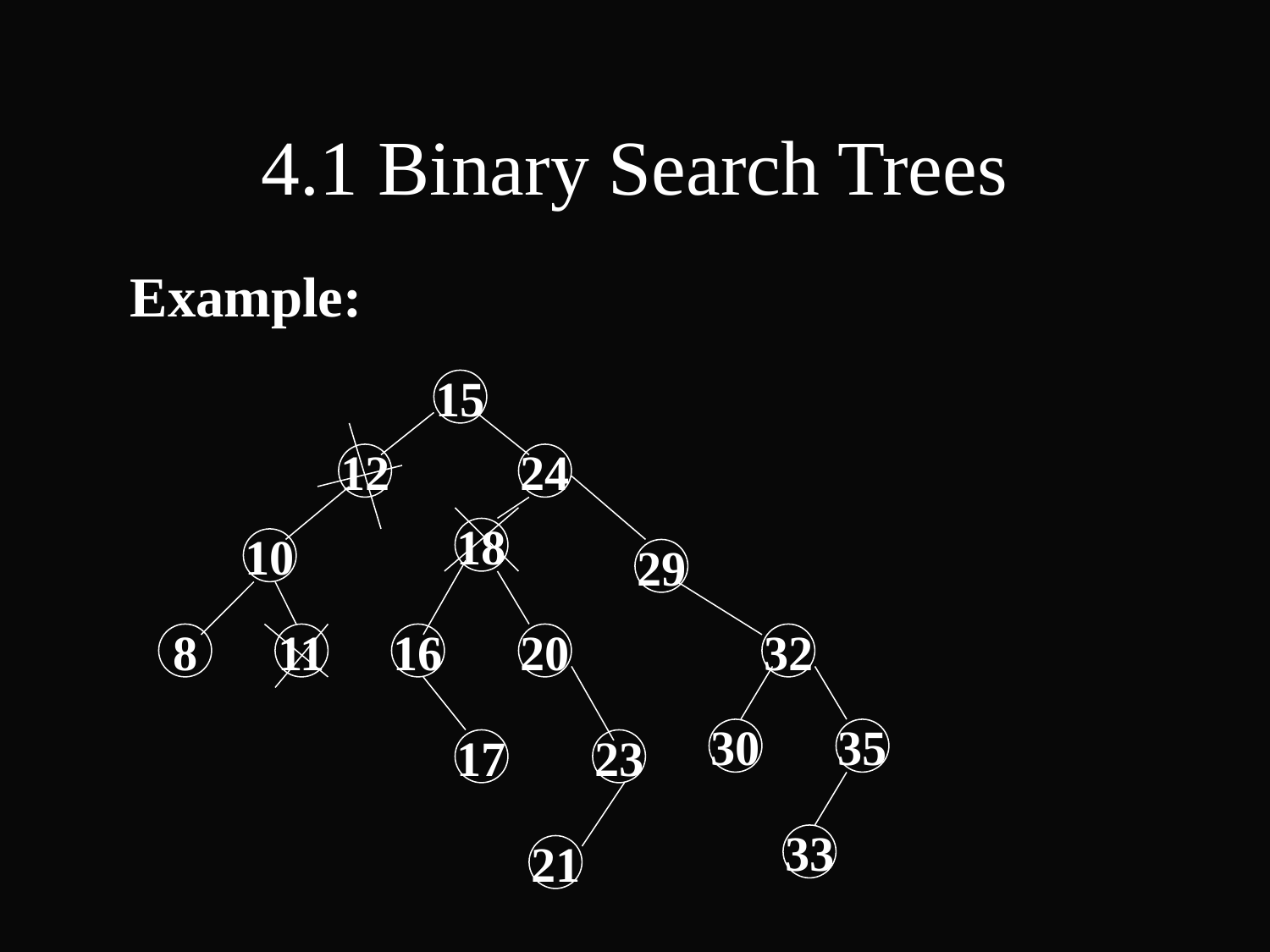

4.1 Binary Search Trees
  Example:
15

12

24

18

10

29

8

11

16

20

32

30

35

17

23

33

21